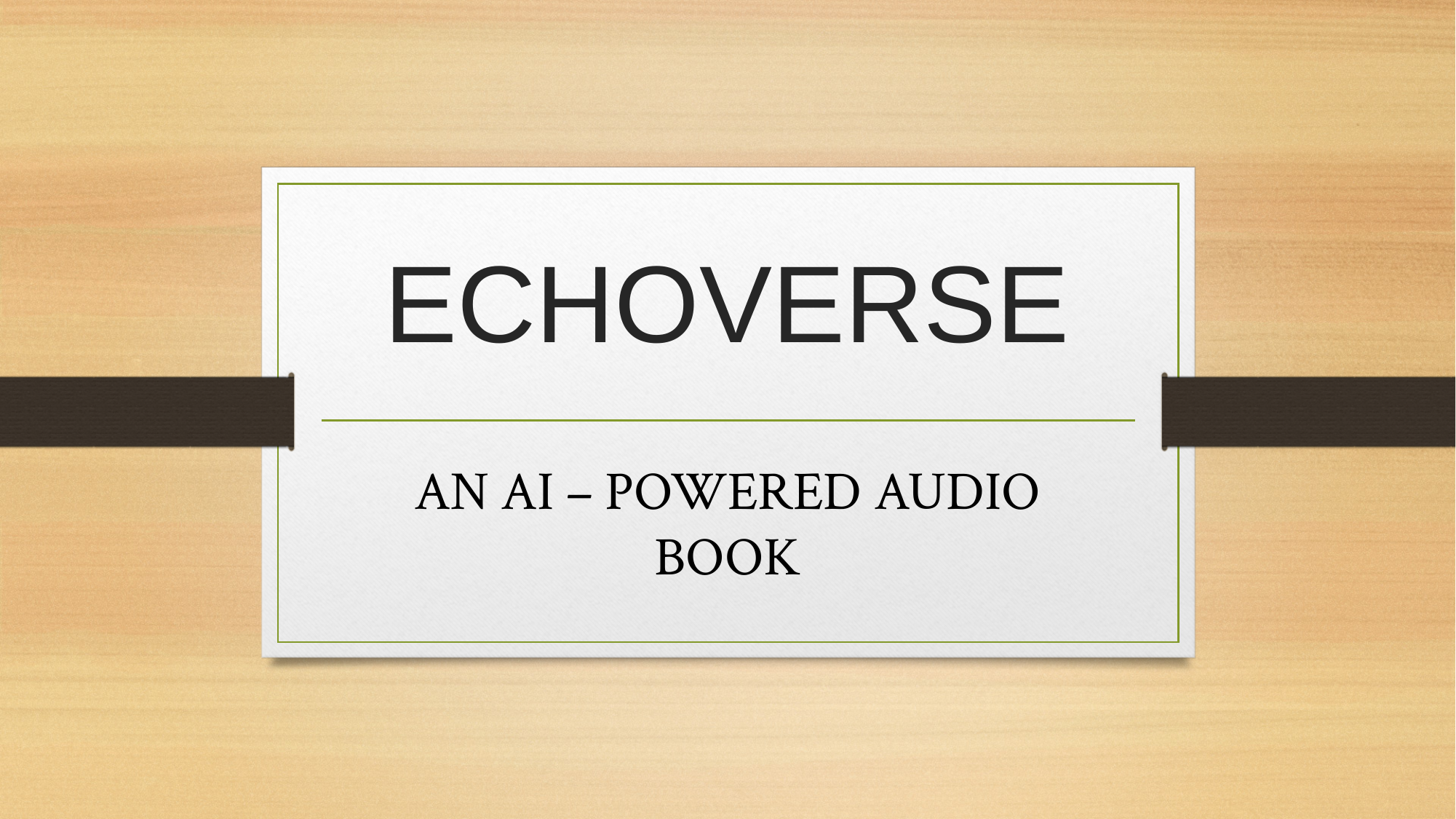

# ECHOVERSE
AN AI – POWERED AUDIO BOOK